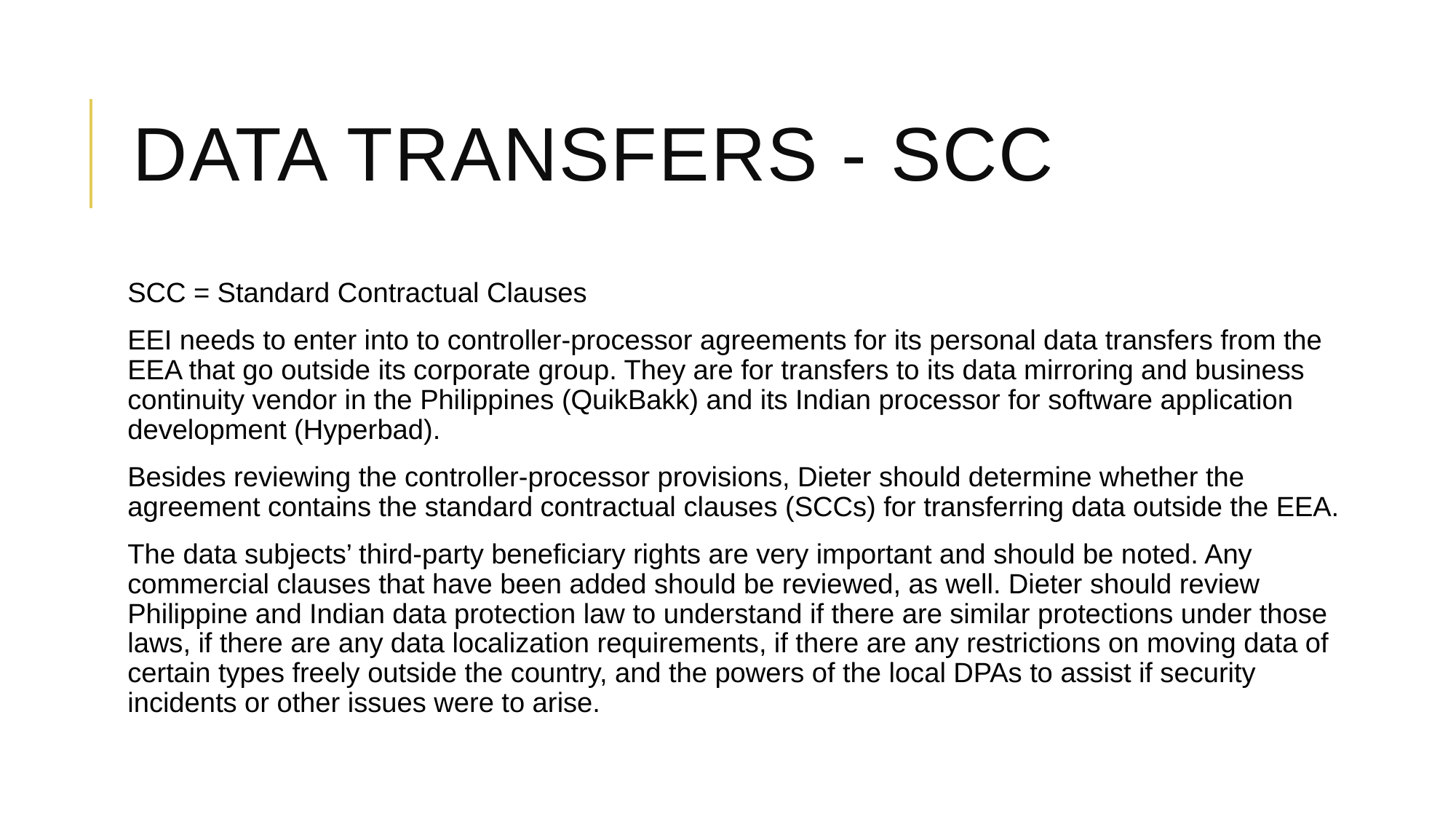

# Data Transfers - SCC
SCC = Standard Contractual Clauses
EEI needs to enter into to controller-processor agreements for its personal data transfers from the EEA that go outside its corporate group. They are for transfers to its data mirroring and business continuity vendor in the Philippines (QuikBakk) and its Indian processor for software application development (Hyperbad).
Besides reviewing the controller-processor provisions, Dieter should determine whether the agreement contains the standard contractual clauses (SCCs) for transferring data outside the EEA.
The data subjects’ third-party beneficiary rights are very important and should be noted. Any commercial clauses that have been added should be reviewed, as well. Dieter should review Philippine and Indian data protection law to understand if there are similar protections under those laws, if there are any data localization requirements, if there are any restrictions on moving data of certain types freely outside the country, and the powers of the local DPAs to assist if security incidents or other issues were to arise.